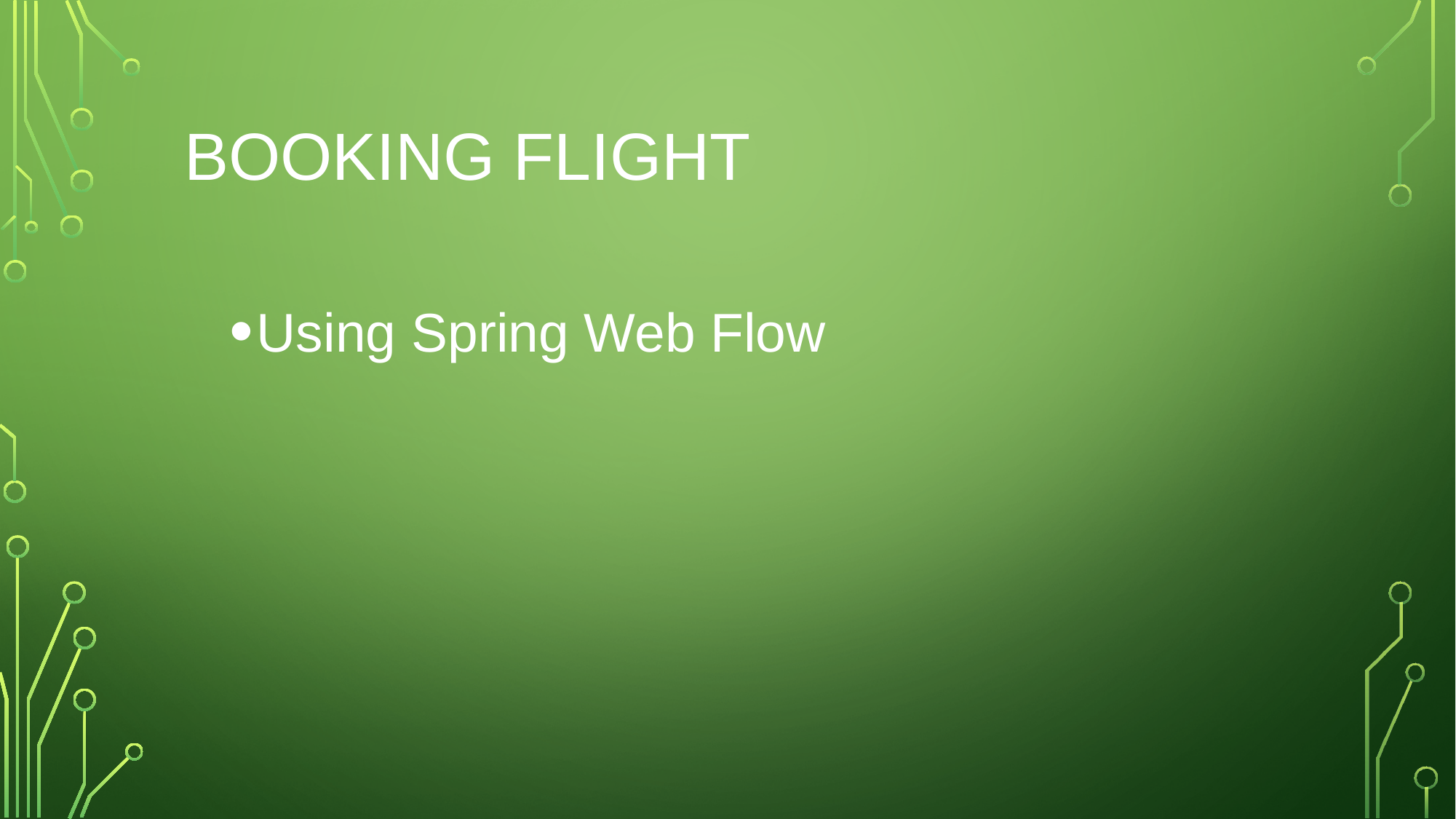

# Booking Flight
Using Spring Web Flow